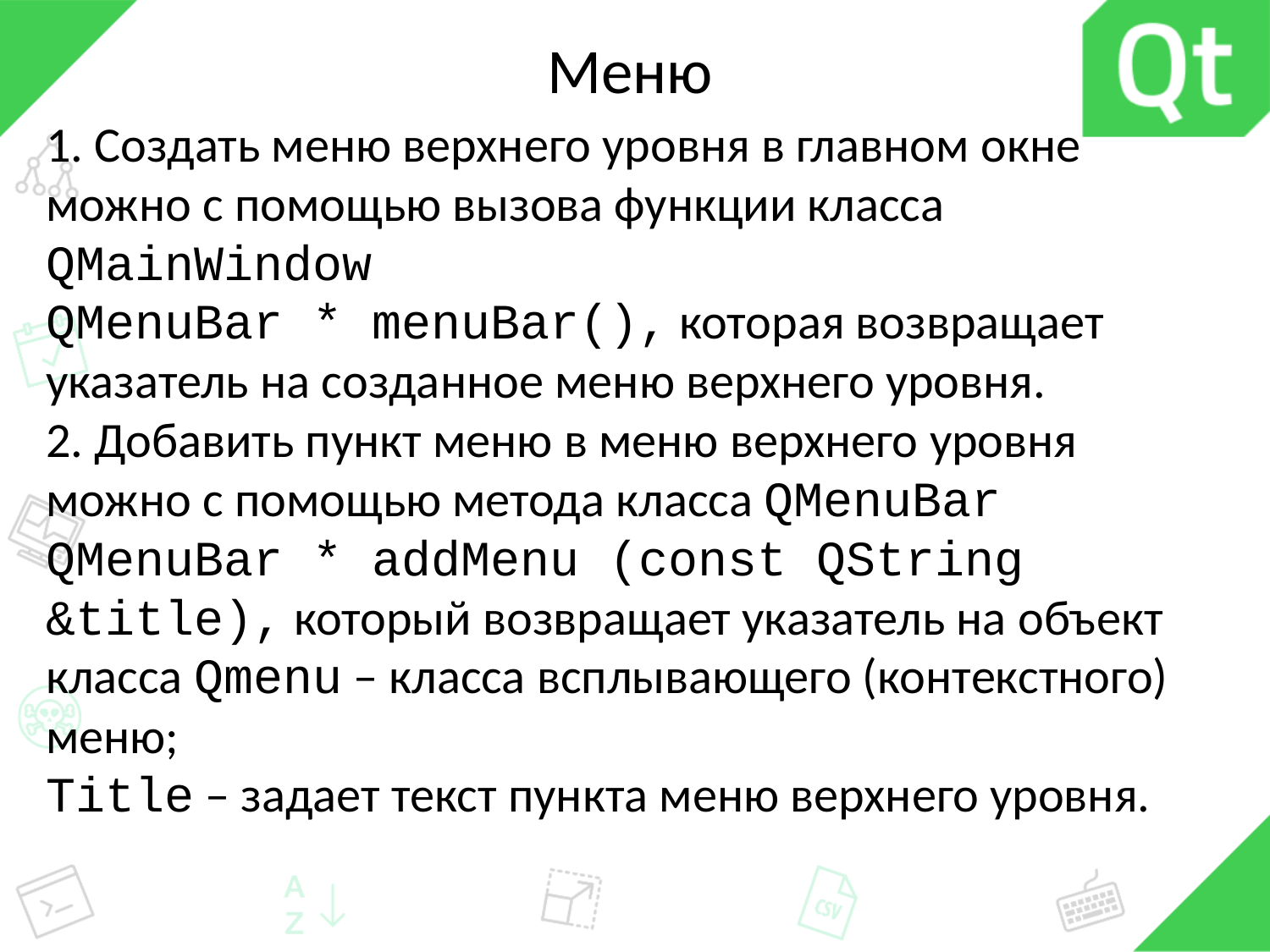

# Меню
1. Создать меню верхнего уровня в главном окне можно с помощью вызова функции класса QMainWindow
QMenuBar * menuBar(), которая возвращает указатель на созданное меню верхнего уровня.
2. Добавить пункт меню в меню верхнего уровня можно с помощью метода класса QMenuBar
QMenuBar * addMenu (const QString &title), который возвращает указатель на объект класса Qmenu – класса всплывающего (контекстного) меню;
Title – задает текст пункта меню верхнего уровня.